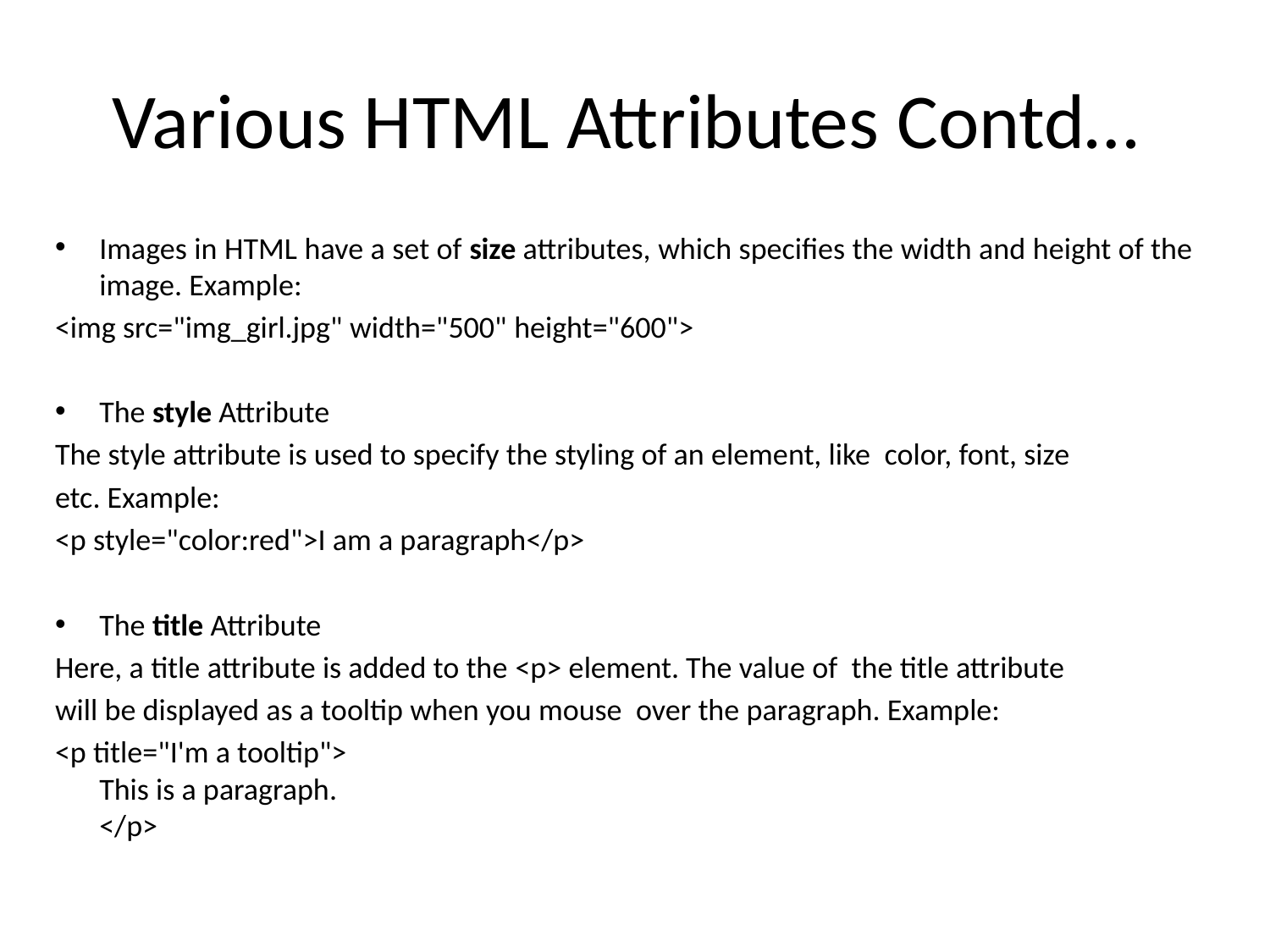

# Various HTML Attributes Contd…
Images in HTML have a set of size attributes, which specifies the width and height of the image. Example:
<img src="img_girl.jpg" width="500" height="600">

The style Attribute
The style attribute is used to specify the styling of an element, like  color, font, size
etc. Example:
<p style="color:red">I am a paragraph</p>

The title Attribute
Here, a title attribute is added to the <p> element. The value of  the title attribute
will be displayed as a tooltip when you mouse  over the paragraph. Example:
<p title="I'm a tooltip">
This is a paragraph.
</p>